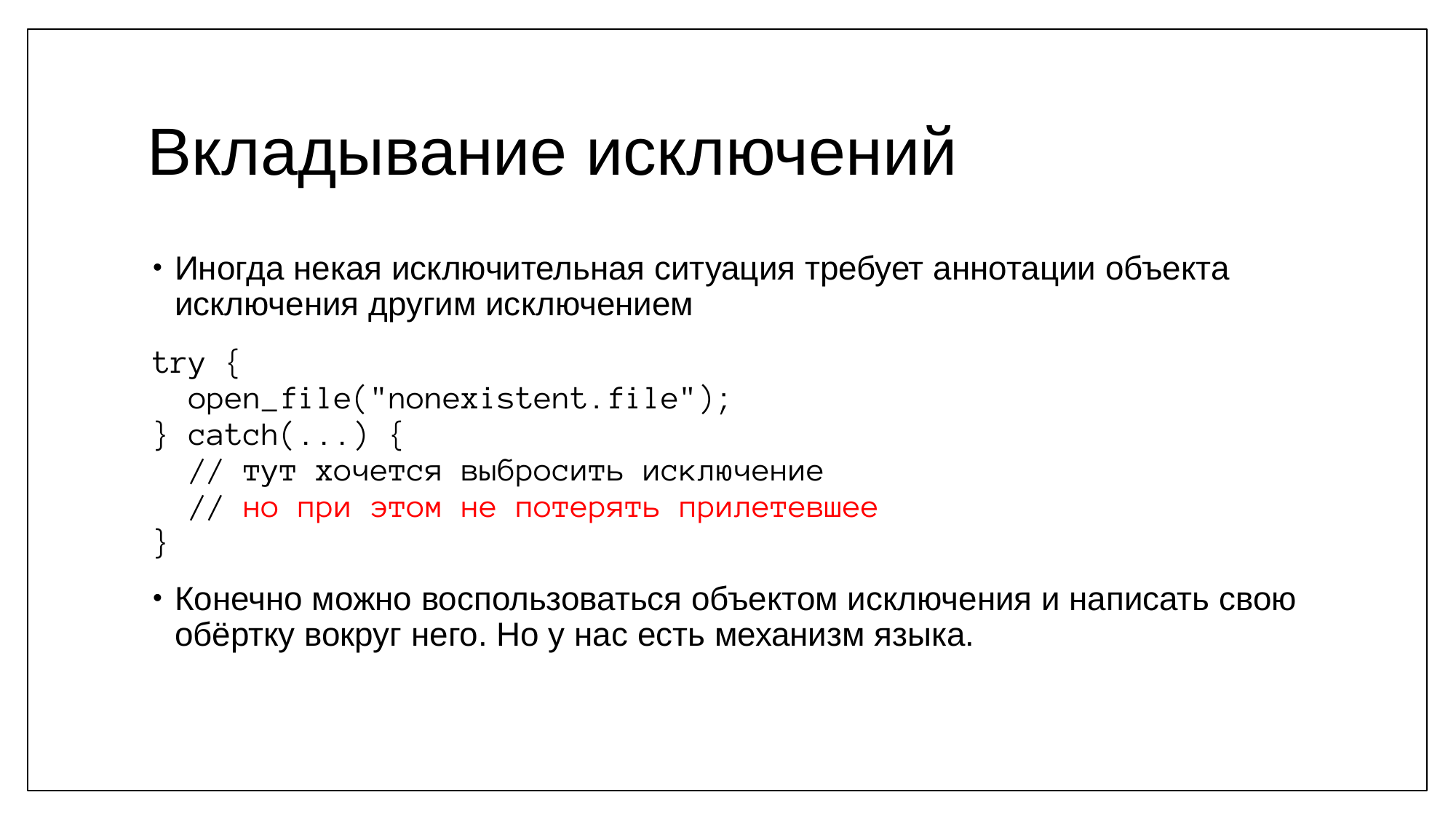

# Вкладывание исключений
Иногда некая исключительная ситуация требует аннотации объекта исключения другим исключением
try {
  open_file("nonexistent.file");
} catch(...) {
  // тут хочется выбросить исключение
  // но при этом не потерять прилетевшее
}
Конечно можно воспользоваться объектом исключения и написать свою обёртку вокруг него. Но у нас есть механизм языка.